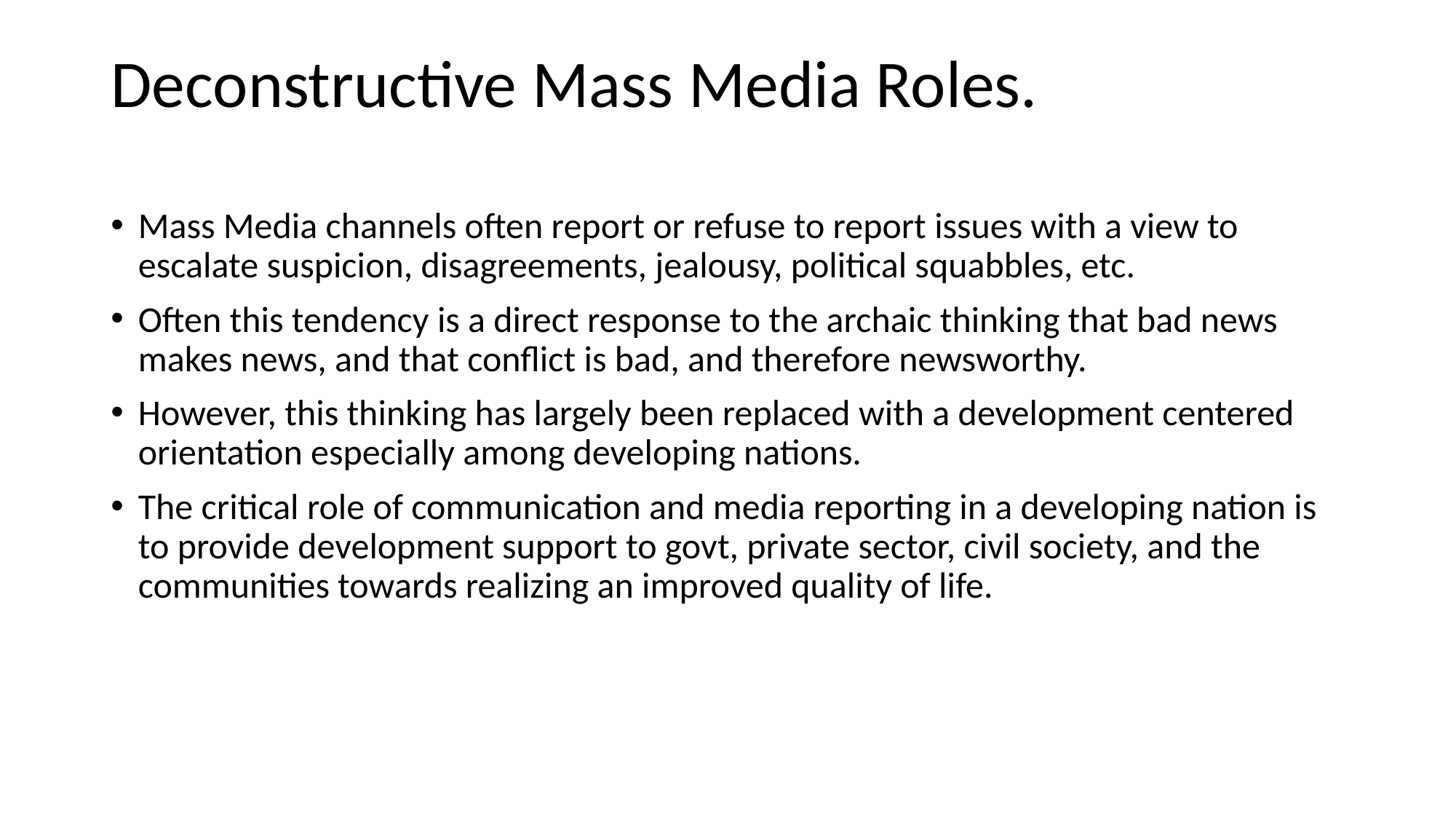

# Deconstructive Mass Media Roles.

Mass Media channels often report or refuse to report issues with a view to escalate suspicion, disagreements, jealousy, political squabbles, etc.
Often this tendency is a direct response to the archaic thinking that bad news makes news, and that conflict is bad, and therefore newsworthy.
However, this thinking has largely been replaced with a development centered orientation especially among developing nations.
The critical role of communication and media reporting in a developing nation is to provide development support to govt, private sector, civil society, and the communities towards realizing an improved quality of life.